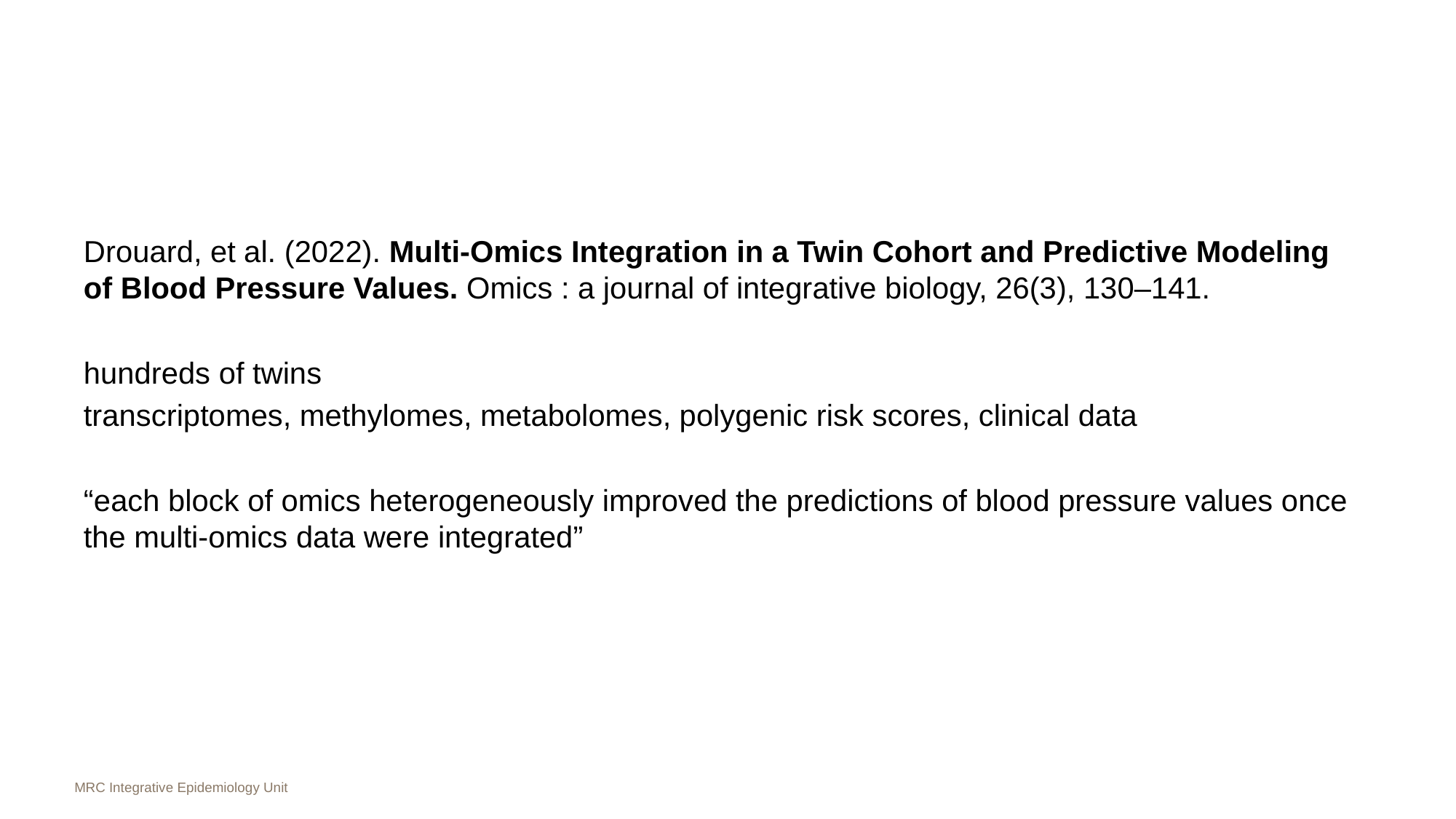

#
Drouard, et al. (2022). Multi-Omics Integration in a Twin Cohort and Predictive Modeling of Blood Pressure Values. Omics : a journal of integrative biology, 26(3), 130–141.

hundreds of twins
transcriptomes, methylomes, metabolomes, polygenic risk scores, clinical data

“each block of omics heterogeneously improved the predictions of blood pressure values once the multi-omics data were integrated”